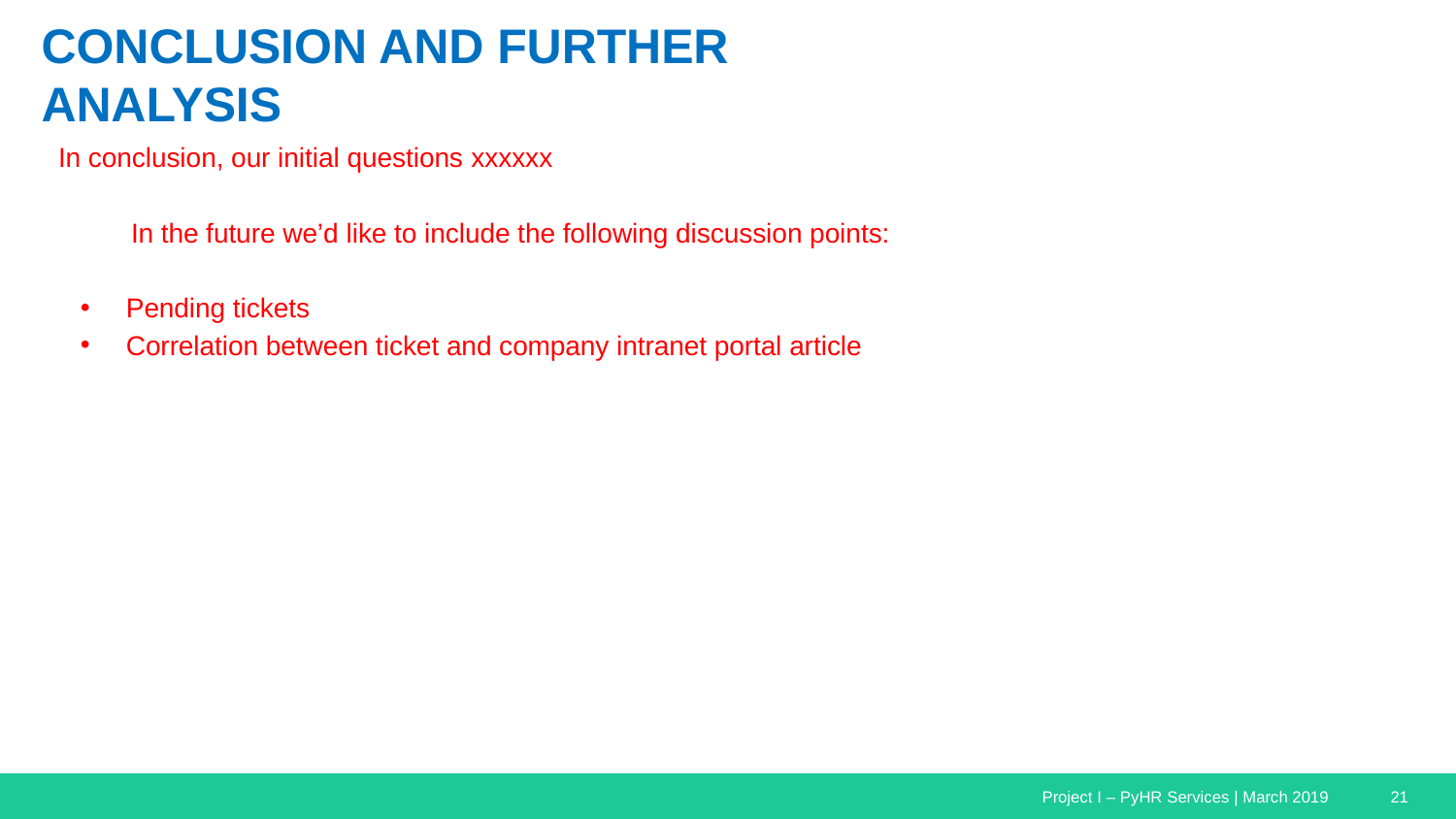

# Conclusion and Further Analysis
In conclusion, our initial questions xxxxxx

In the future we’d like to include the following discussion points:

Pending tickets
Correlation between ticket and company intranet portal article